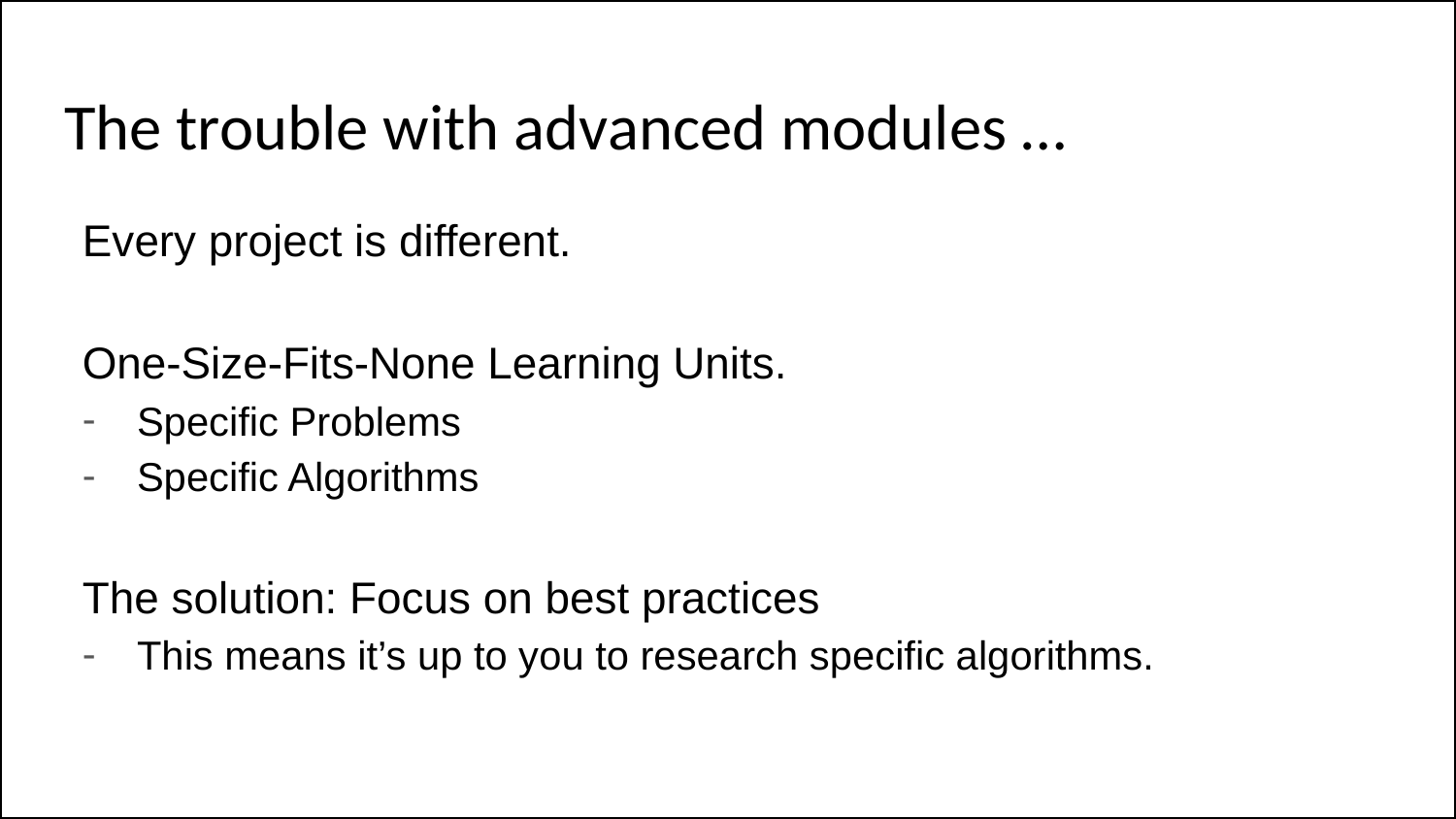

# The trouble with advanced modules …
Every project is different.

One-Size-Fits-None Learning Units.
Specific Problems
Specific Algorithms

The solution: Focus on best practices
This means it’s up to you to research specific algorithms.